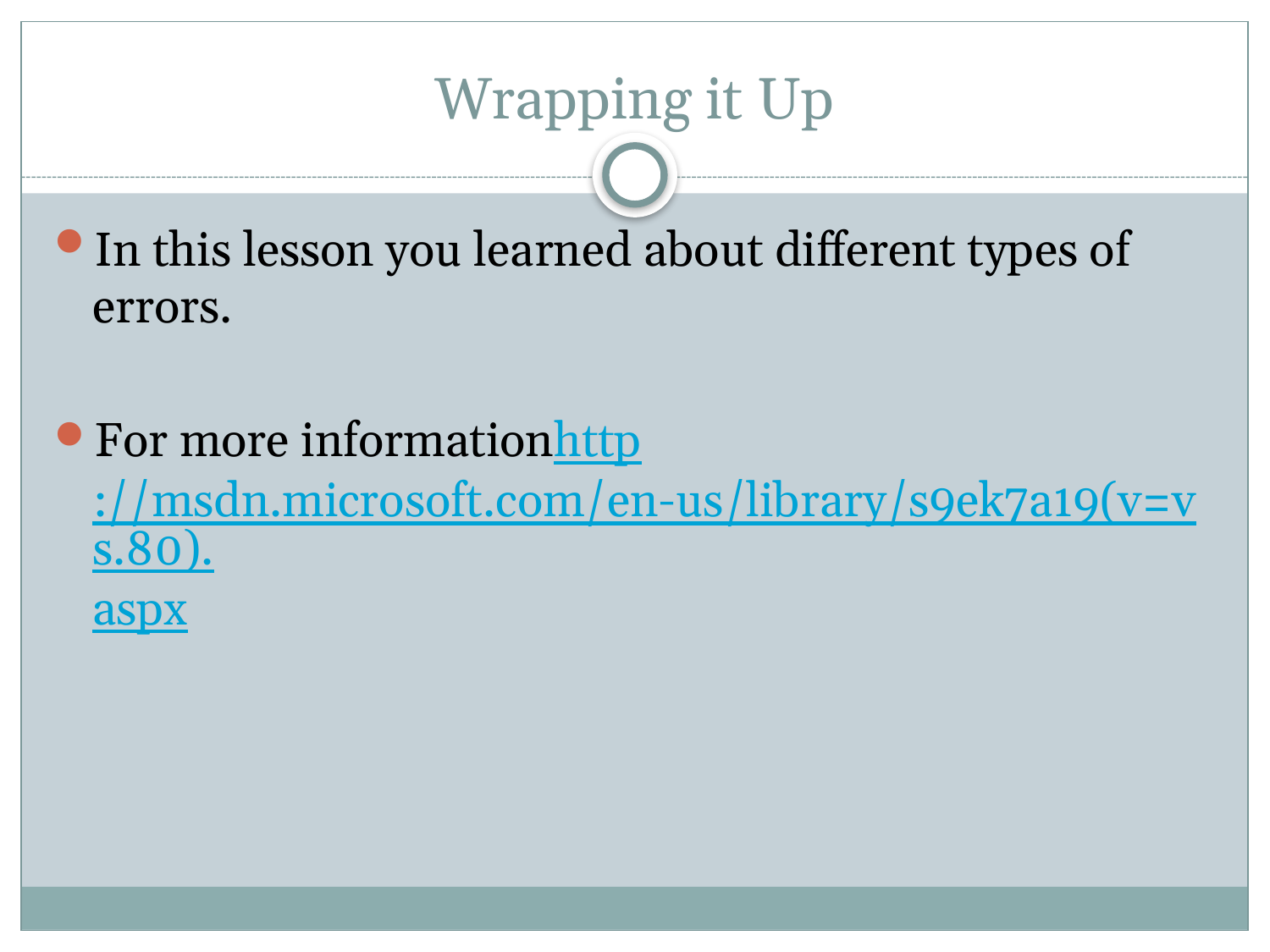

# Wrapping it Up
In this lesson you learned about different types of errors.

For more information
http://msdn.microsoft.com/en-us/library/s9ek7a19(v=vs.80).aspx